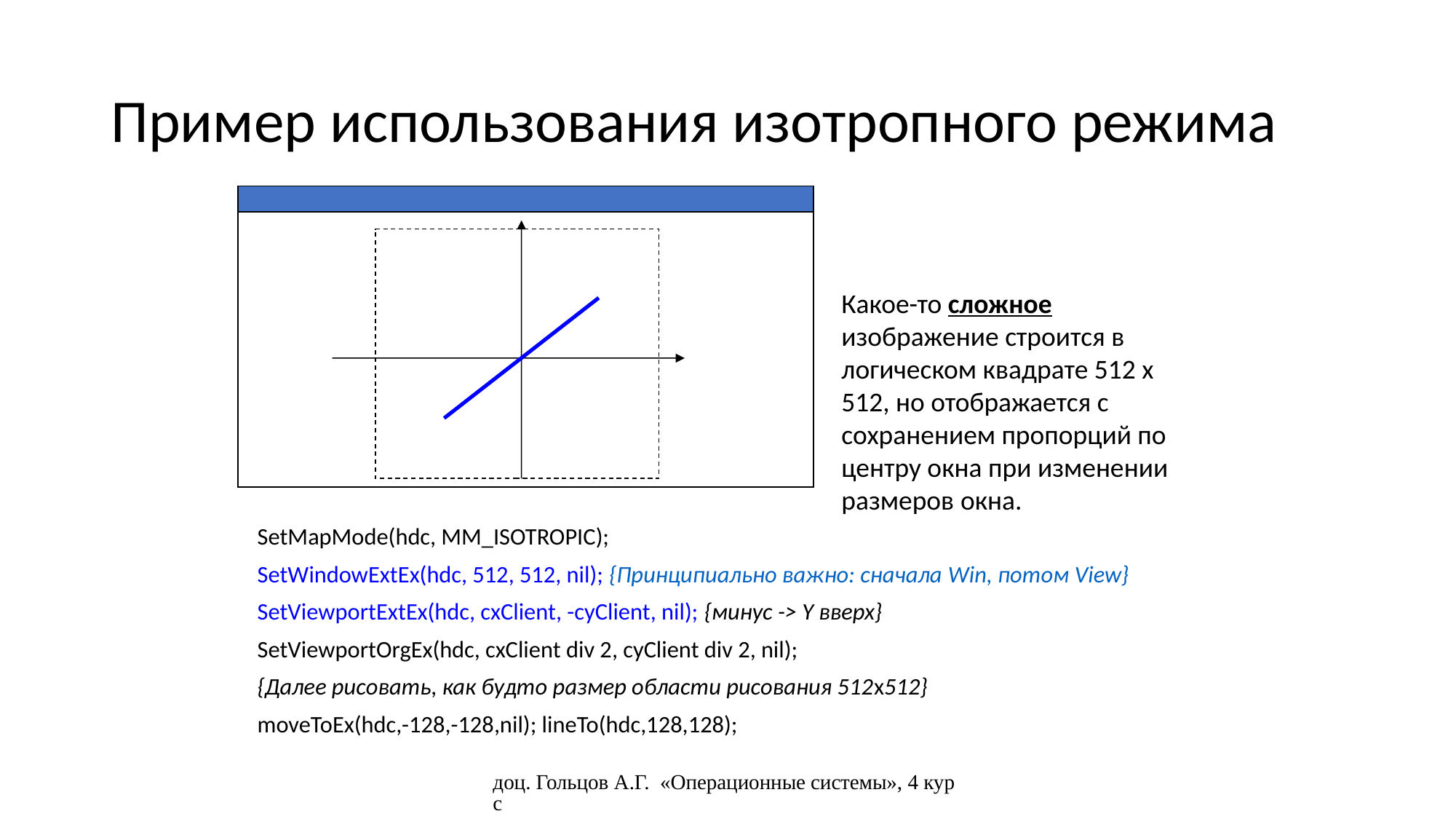

# Пример использования изотропного режима

Какое-то сложное изображение строится в логическом квадрате 512 х 512, но отображается с сохранением пропорций по центру окна при изменении размеров окна.

SetMapMode(hdc, MM_ISOTROPIC);
SetWindowExtEx(hdc, 512, 512, nil); {Принципиально важно: сначала Win, потом View}
SetViewportExtEx(hdc, cxClient, -cyClient, nil); {минус -> Y вверх}
SetViewportOrgEx(hdc, cxClient div 2, cyClient div 2, nil);
{Далее рисовать, как будто размер области рисования 512x512}
moveToEx(hdc,-128,-128,nil); lineTo(hdc,128,128);
доц. Гольцов А.Г.  «Операционные системы», 4 курс